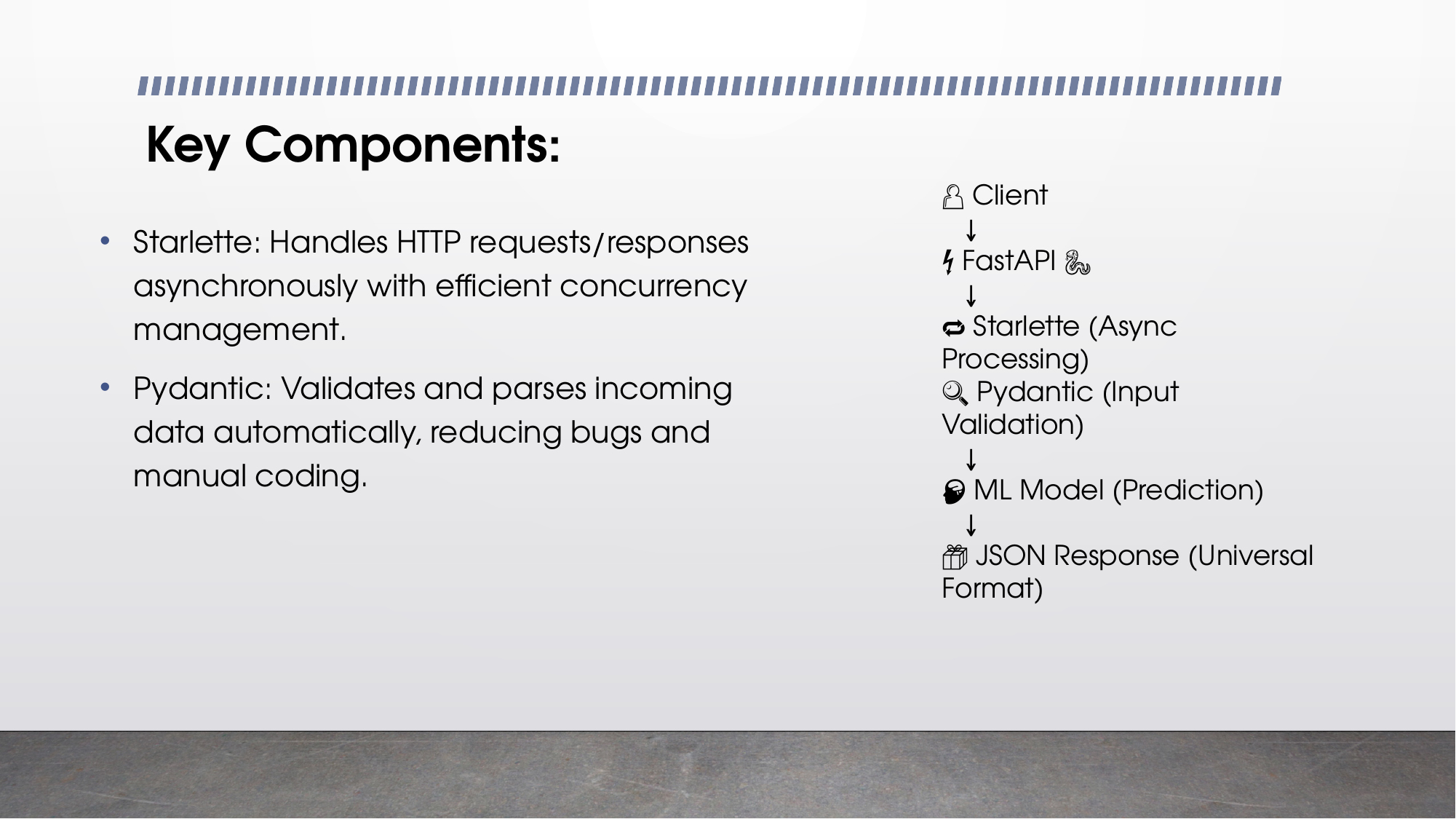

# Key Components:
👤 Client
   ↓
⚡ FastAPI 🐍
   ↓
🔁 Starlette (Async Processing)
🔍 Pydantic (Input Validation)
   ↓
🧠 ML Model (Prediction)
   ↓
📦 JSON Response (Universal Format)

Starlette: Handles HTTP requests/responses asynchronously with efficient concurrency management.
Pydantic: Validates and parses incoming data automatically, reducing bugs and manual coding.